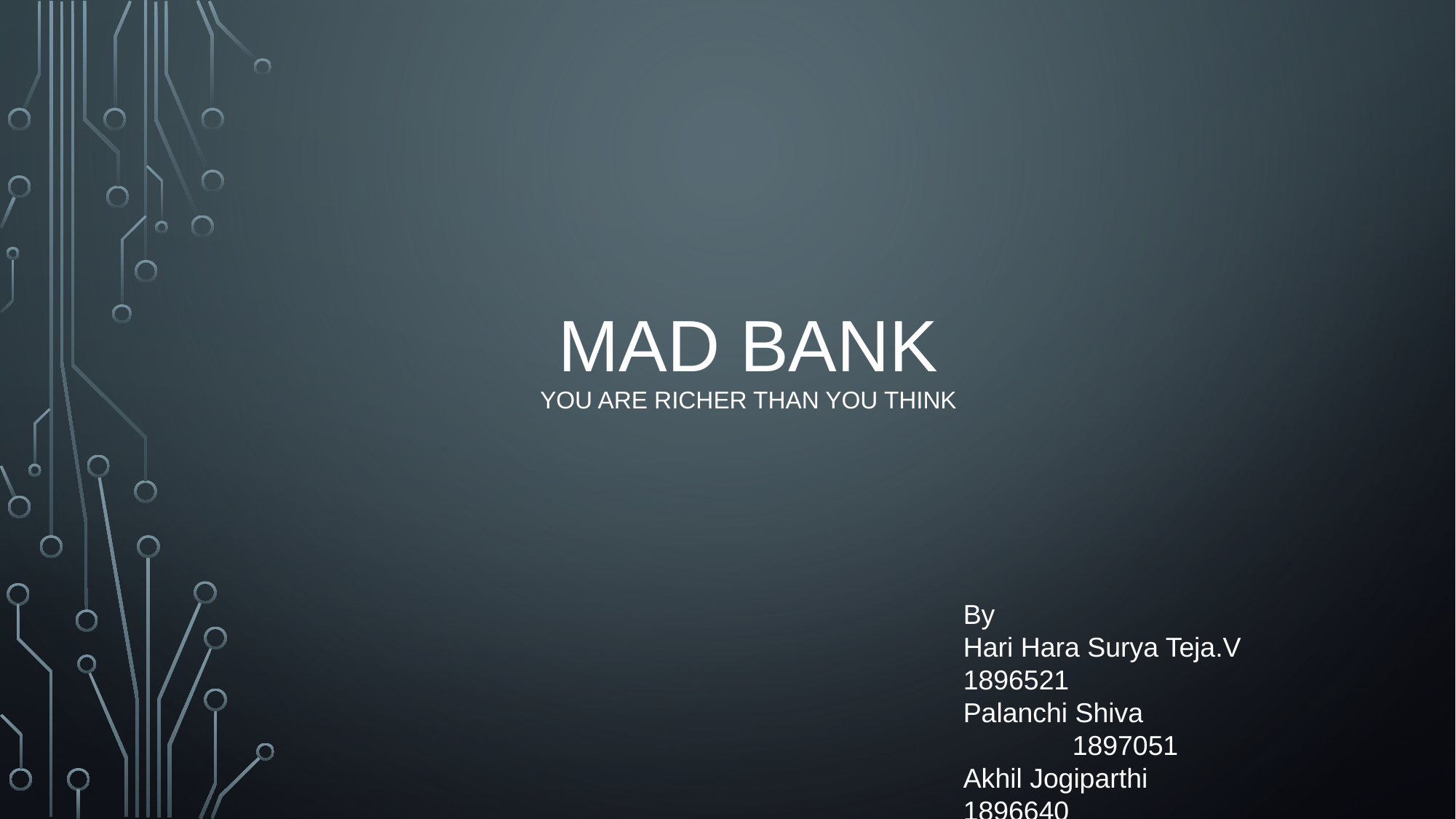

# MAD BANK You are richer than you think
By
Hari Hara Surya Teja.V	1896521
Palanchi Shiva			1897051
Akhil Jogiparthi		1896640
Vedanth Erukulla		1898334